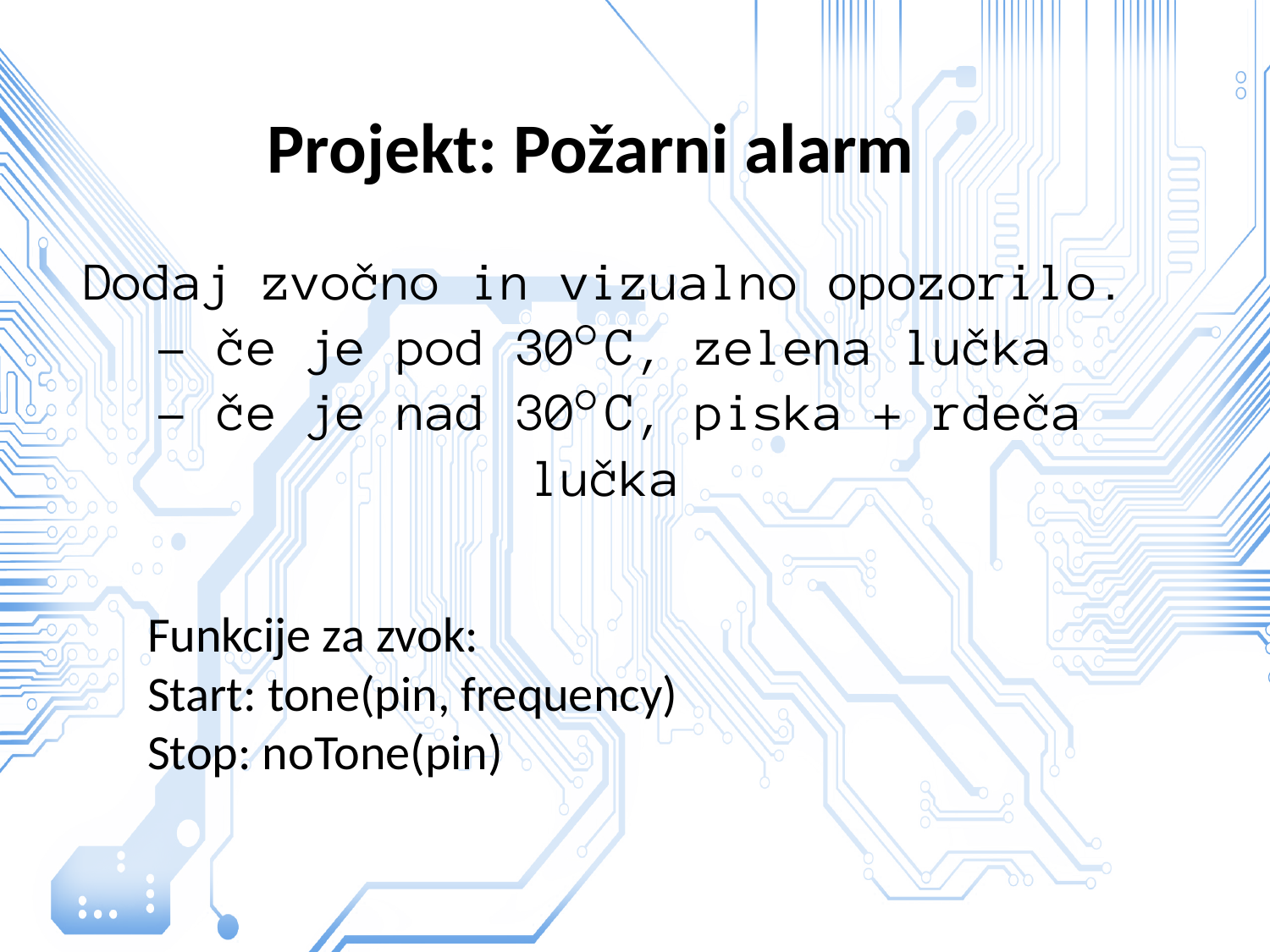

Projekt: Požarni alarm
# Dodaj zvočno in vizualno opozorilo. - če je pod 30°C, zelena lučka - če je nad 30°C, piska + rdeča lučka
Funkcije za zvok:
Start: tone(pin, frequency)
Stop: noTone(pin)